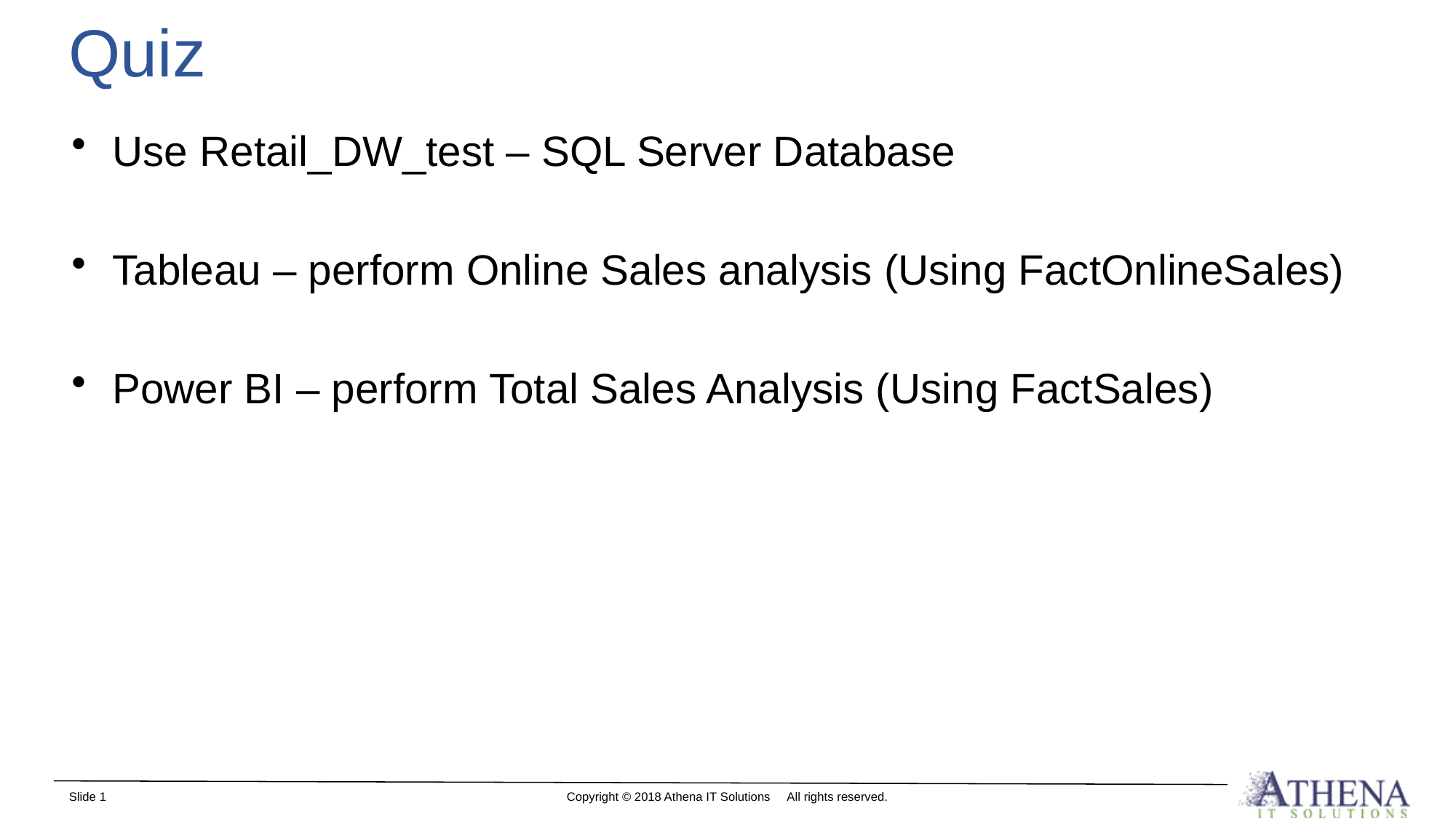

# Quiz
Use Retail_DW_test – SQL Server Database

Tableau – perform Online Sales analysis (Using FactOnlineSales)

Power BI – perform Total Sales Analysis (Using FactSales)

Slide 1
Copyright © 2018 Athena IT Solutions     All rights reserved.